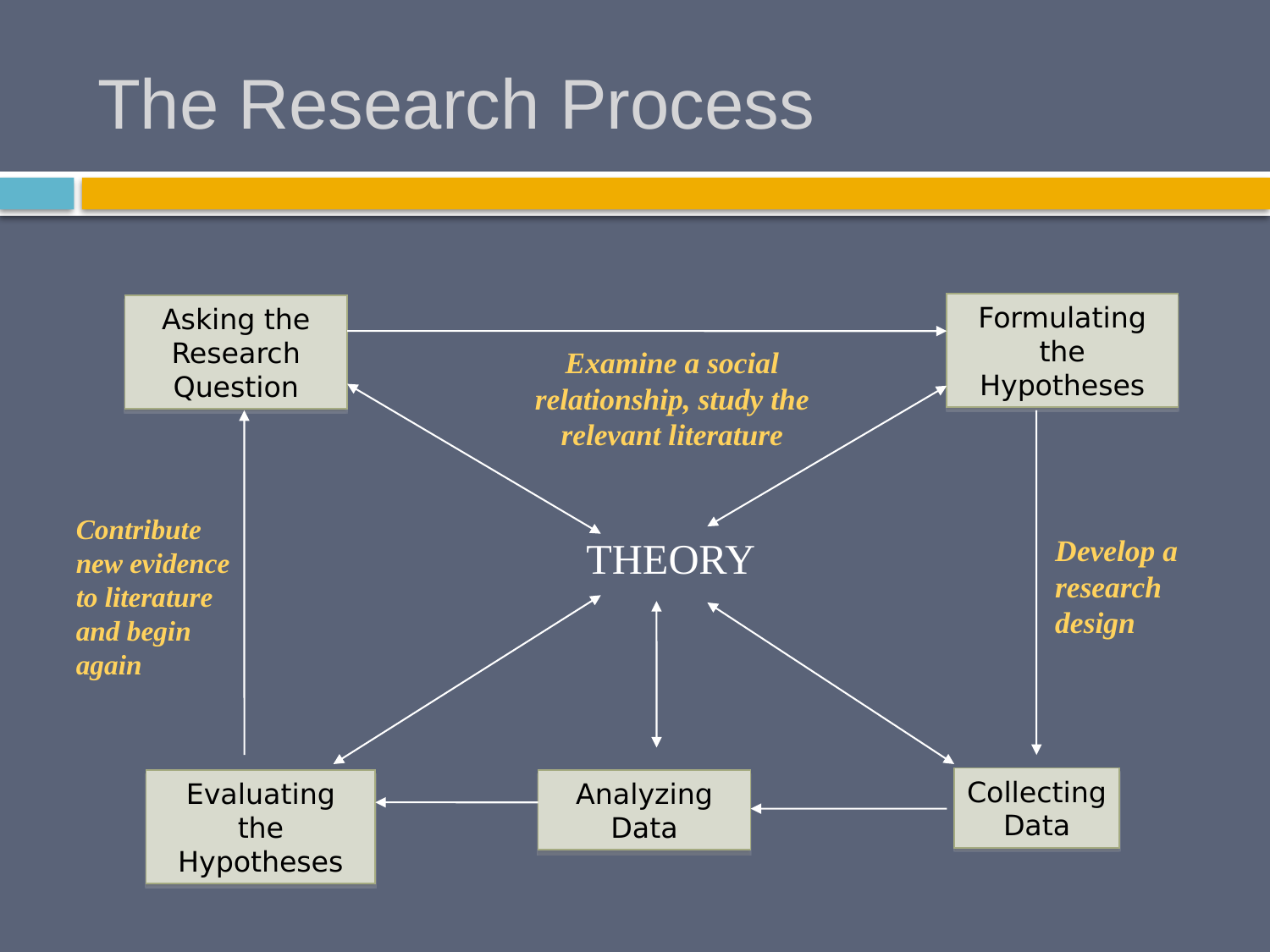

# The Research Process
Formulating the
Hypotheses
Asking the Research Question

Examine a social relationship, study the relevant literature

Contribute new evidence to literature and begin again
Develop a research design
THEORY

Collecting Data
Evaluating the Hypotheses
Analyzing Data